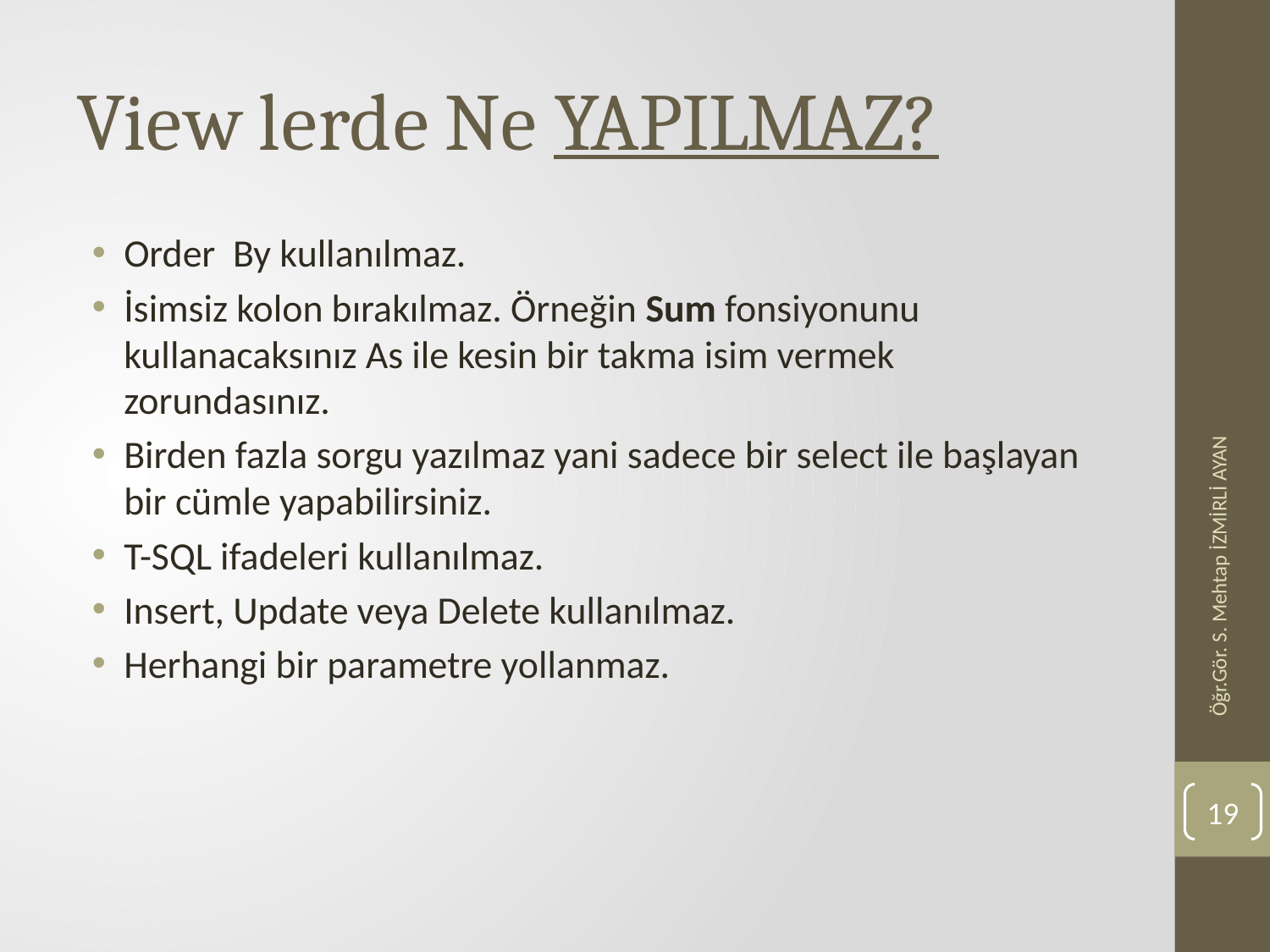

# View lerde Ne YAPILMAZ?
Order  By kullanılmaz.
İsimsiz kolon bırakılmaz. Örneğin Sum fonsiyonunu kullanacaksınız As ile kesin bir takma isim vermek zorundasınız.
Birden fazla sorgu yazılmaz yani sadece bir select ile başlayan bir cümle yapabilirsiniz.
T-SQL ifadeleri kullanılmaz.
Insert, Update veya Delete kullanılmaz.
Herhangi bir parametre yollanmaz.

Öğr.Gör. S. Mehtap İZMİRLİ AYAN
19